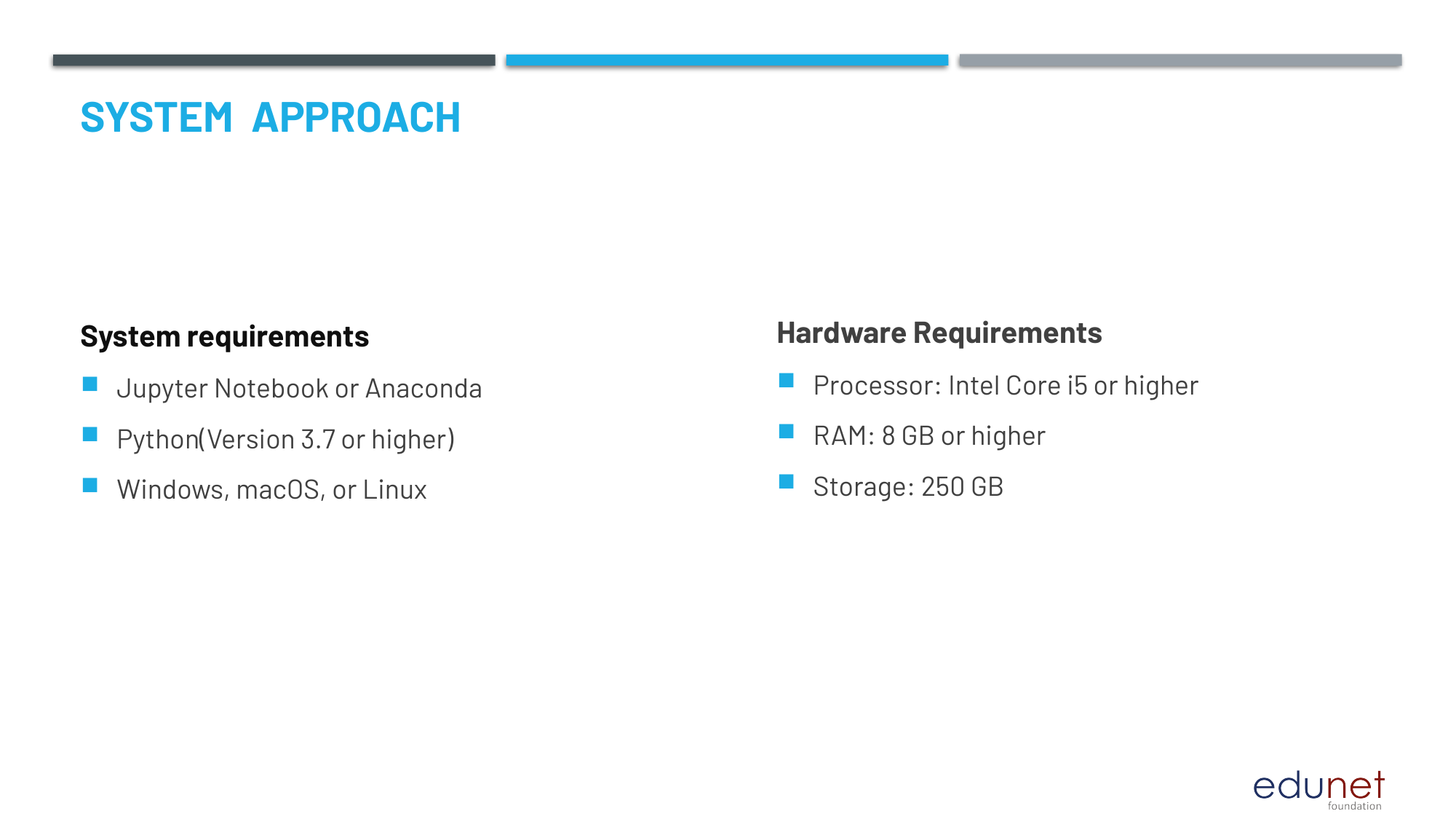

# System  Approach
System requirements
Jupyter Notebook or Anaconda
Python(Version 3.7 or higher)
Windows, macOS, or Linux

Hardware Requirements
Processor: Intel Core i5 or higher
RAM: 8 GB or higher
Storage: 250 GB